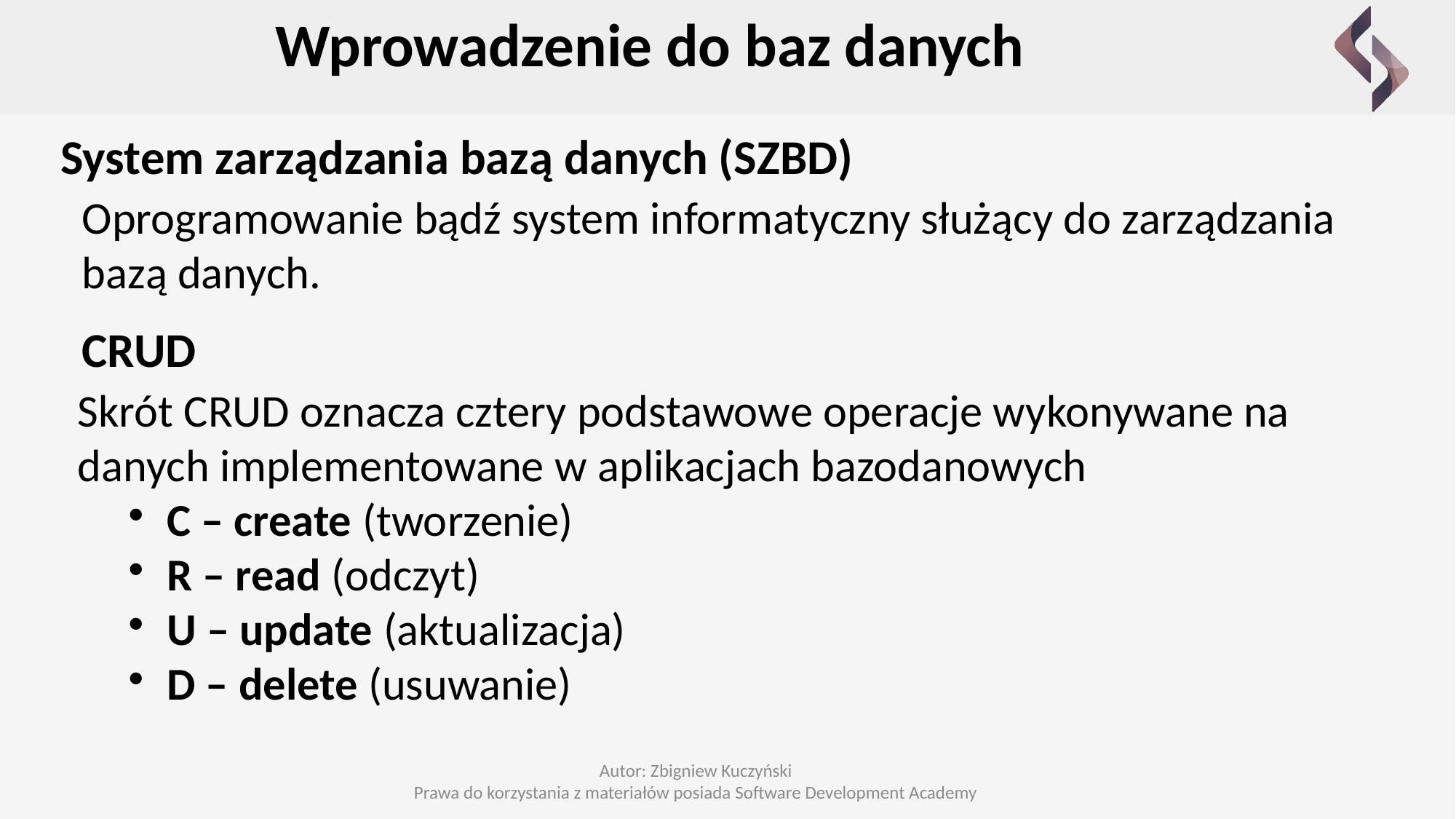

Wprowadzenie do baz danych

System zarządzania bazą danych (SZBD)
Oprogramowanie bądź system informatyczny służący do zarządzania bazą danych.
CRUD
Skrót CRUD oznacza cztery podstawowe operacje wykonywane na danych implementowane w aplikacjach bazodanowych
C – create (tworzenie)
R – read (odczyt)
U – update (aktualizacja)
D – delete (usuwanie)

Autor: Zbigniew Kuczyński
Prawa do korzystania z materiałów posiada Software Development Academy